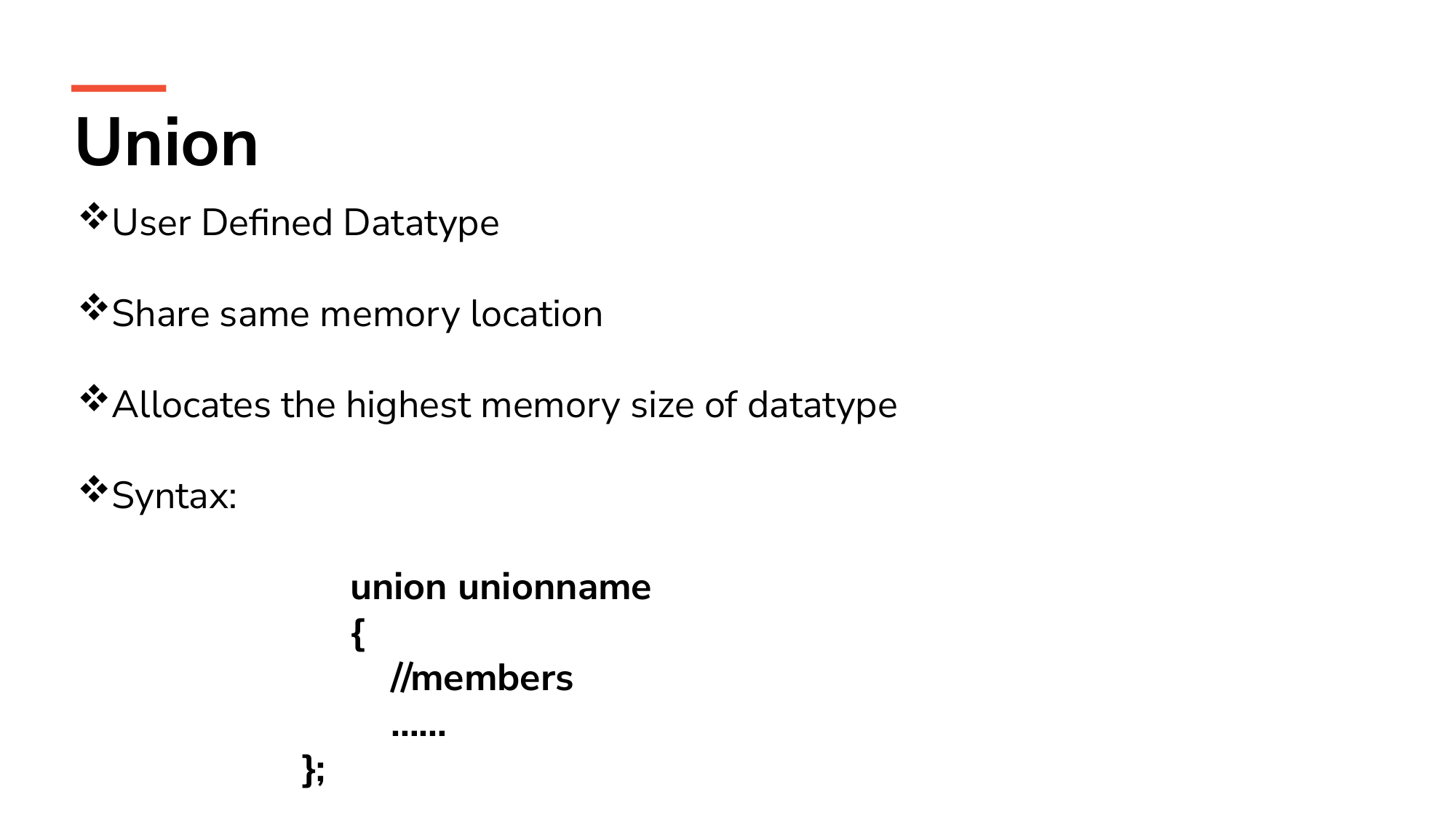

Union
User Defined Datatype

Share same memory location

Allocates the highest memory size of datatype

Syntax:

	union unionname
	{
	    //members
	    ……
      };